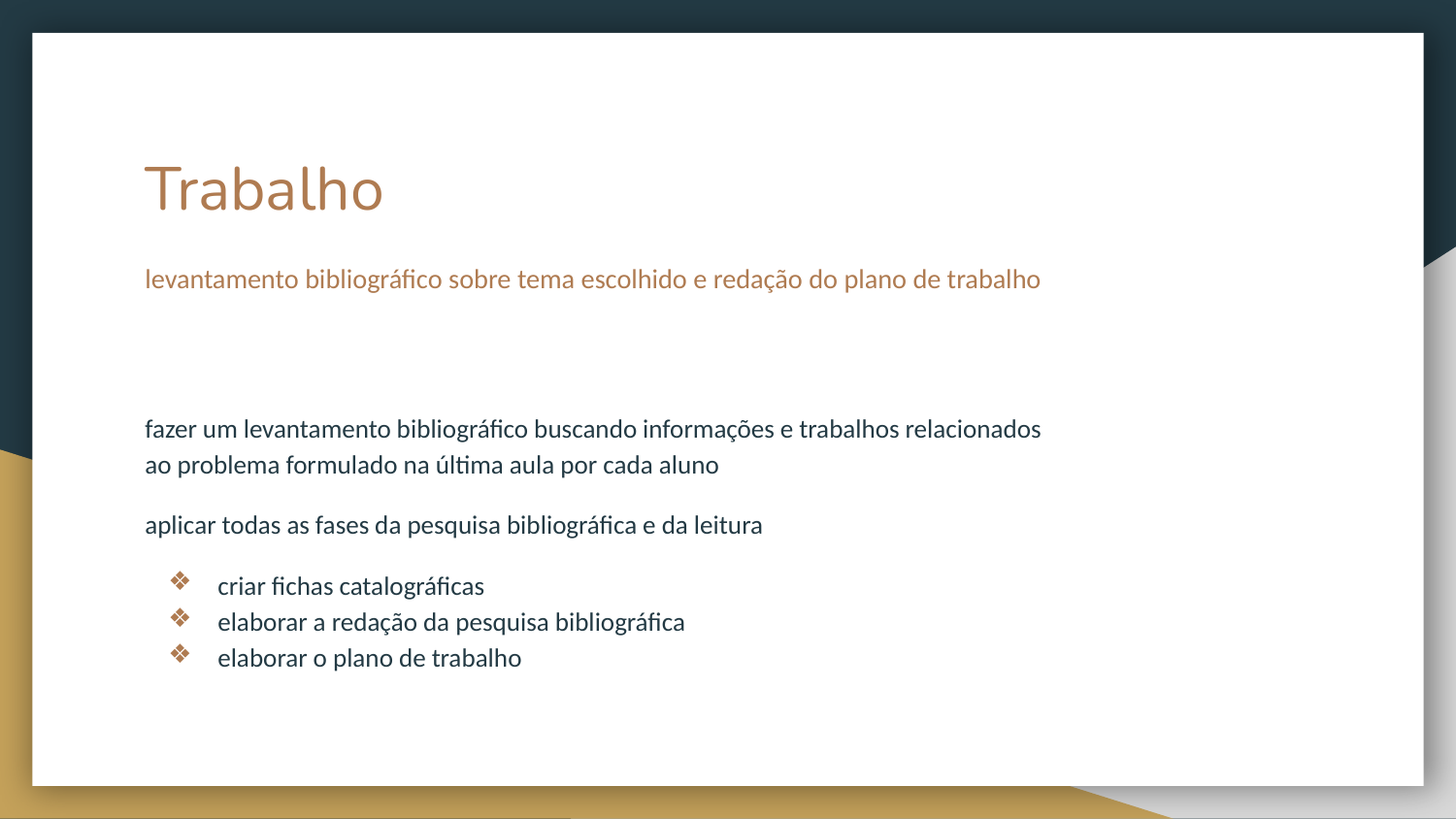

# Trabalho
levantamento bibliográfico sobre tema escolhido e redação do plano de trabalho
fazer um levantamento bibliográfico buscando informações e trabalhos relacionados ao problema formulado na última aula por cada aluno
aplicar todas as fases da pesquisa bibliográfica e da leitura
criar fichas catalográficas
elaborar a redação da pesquisa bibliográfica
elaborar o plano de trabalho